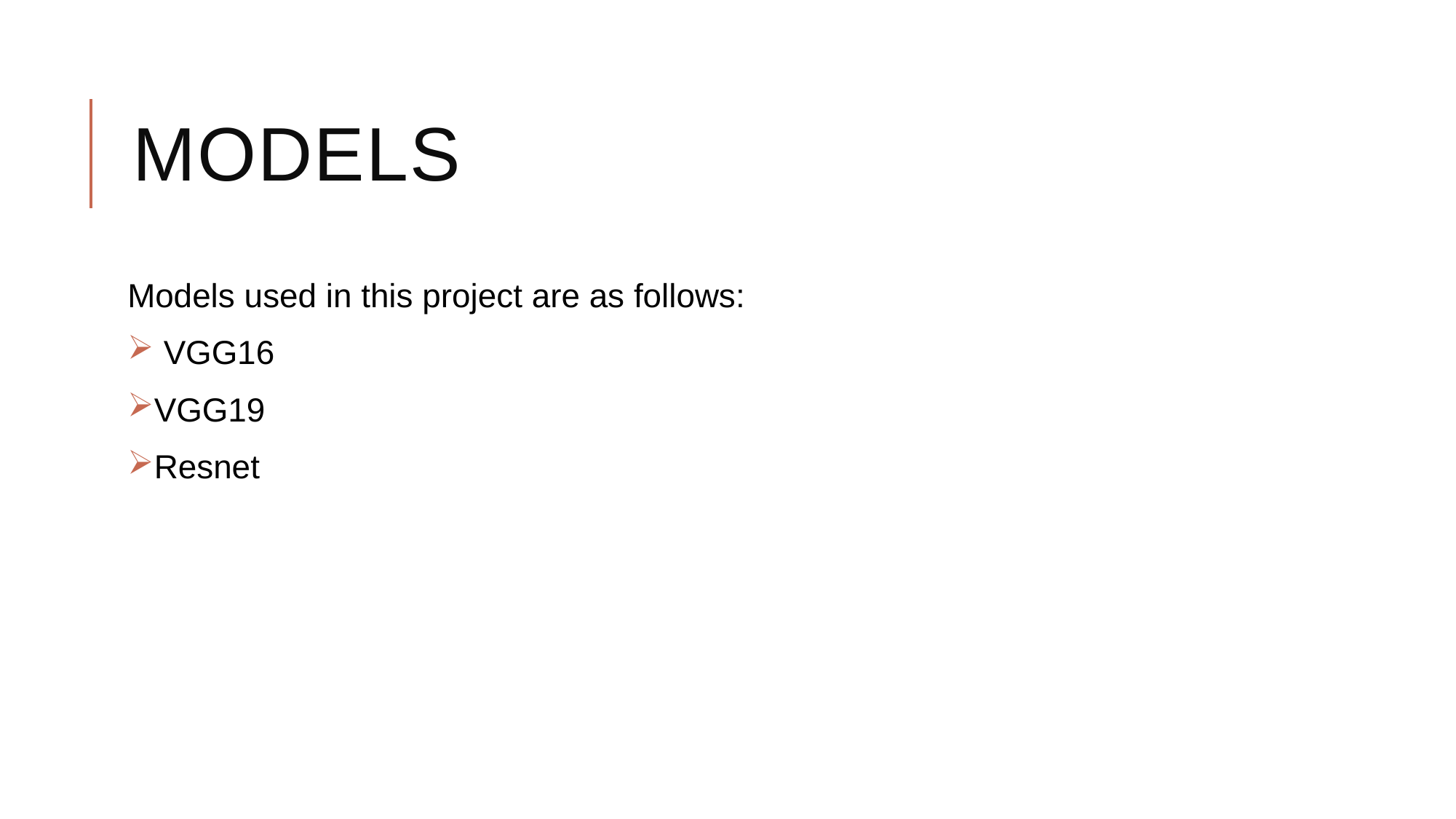

# models
Models used in this project are as follows:
 VGG16
VGG19
Resnet